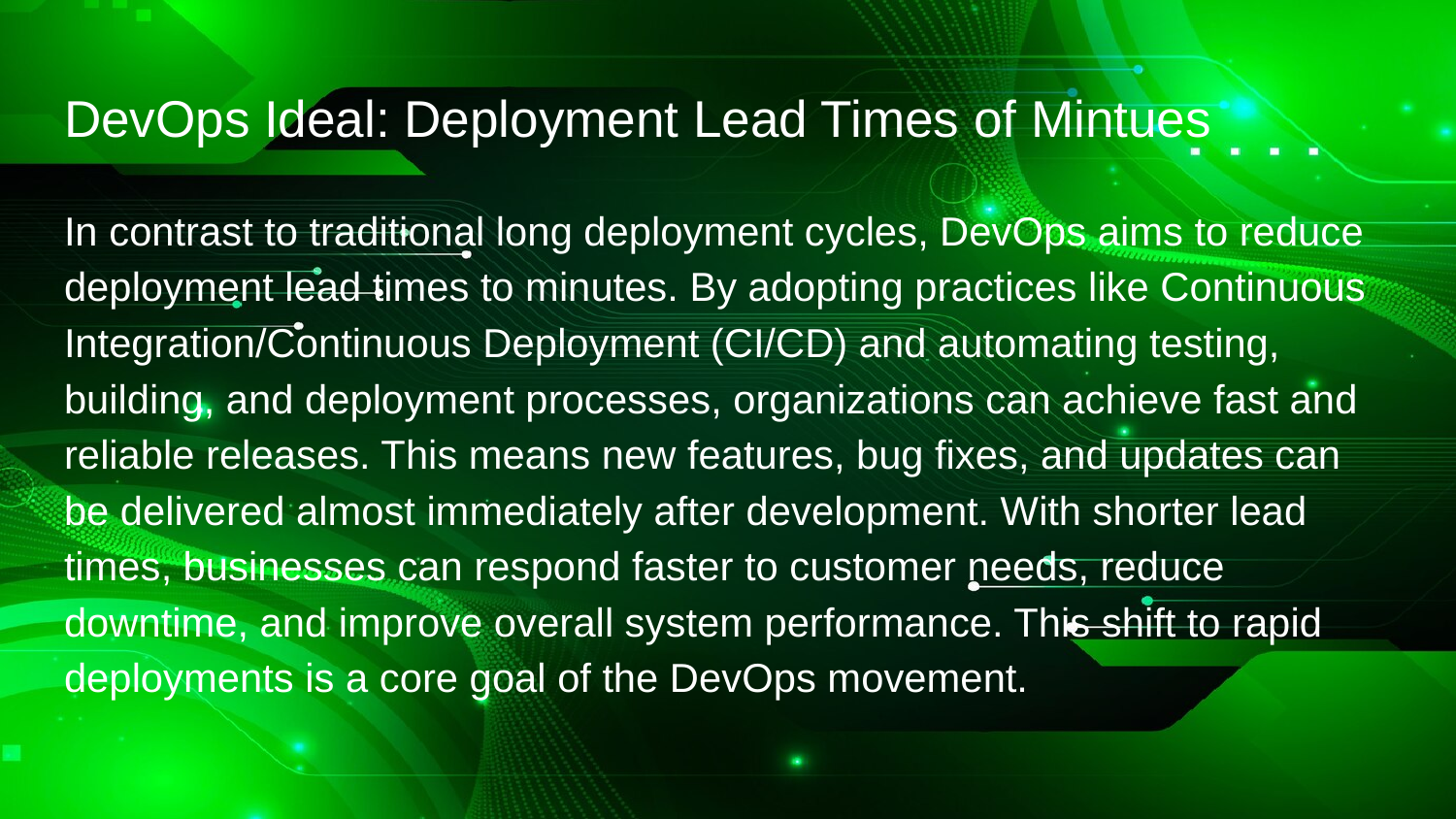

# DevOps Ideal: Deployment Lead Times of Mintues
In contrast to traditional long deployment cycles, DevOps aims to reduce deployment lead times to minutes. By adopting practices like Continuous Integration/Continuous Deployment (CI/CD) and automating testing, building, and deployment processes, organizations can achieve fast and reliable releases. This means new features, bug fixes, and updates can be delivered almost immediately after development. With shorter lead times, businesses can respond faster to customer needs, reduce downtime, and improve overall system performance. This shift to rapid deployments is a core goal of the DevOps movement.